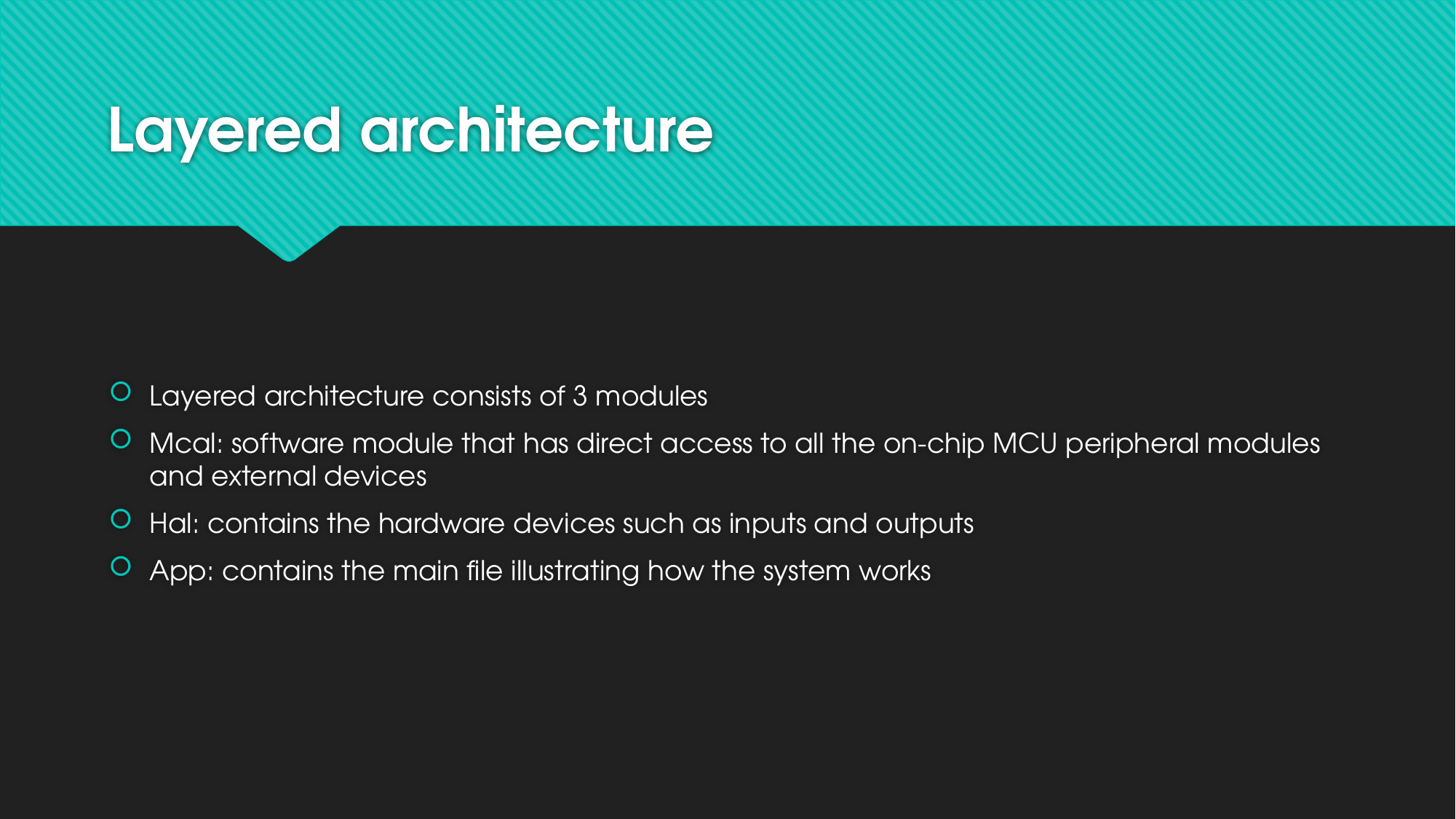

# Layered architecture
Layered architecture consists of 3 modules
Mcal: software module that has direct access to all the on-chip MCU peripheral modules and external devices
Hal: contains the hardware devices such as inputs and outputs
App: contains the main file illustrating how the system works